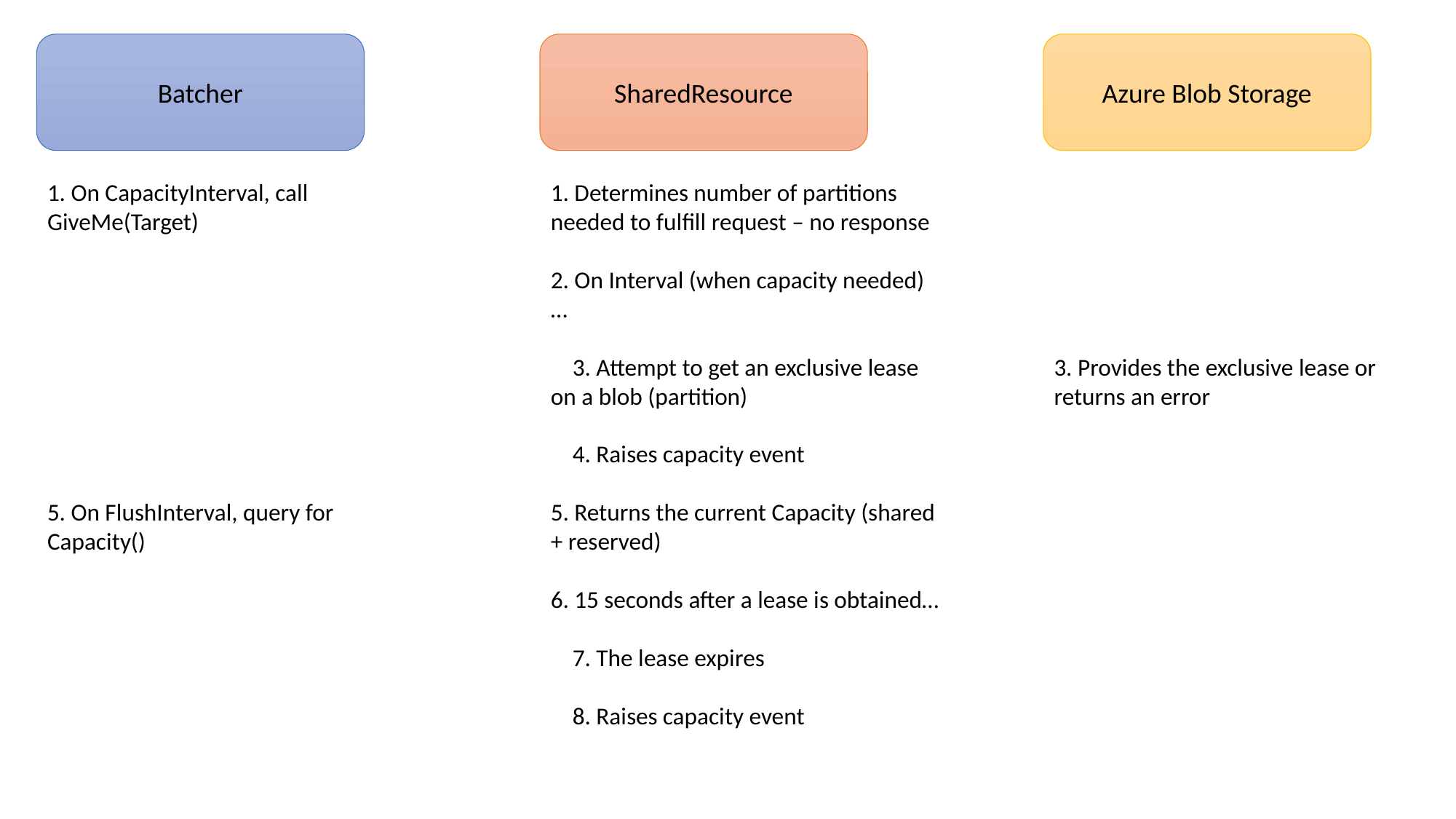

Batcher
SharedResource
Azure Blob Storage
1. Determines number of partitions needed to fulfill request – no response

2. On Interval (when capacity needed)…

    3. Attempt to get an exclusive lease on a blob (partition)

    4. Raises capacity event

5. Returns the current Capacity (shared + reserved)

6. 15 seconds after a lease is obtained…

    7. The lease expires

    8. Raises capacity event

3. Provides the exclusive lease or returns an error
1. On CapacityInterval, call GiveMe(Target)

5. On FlushInterval, query for Capacity()